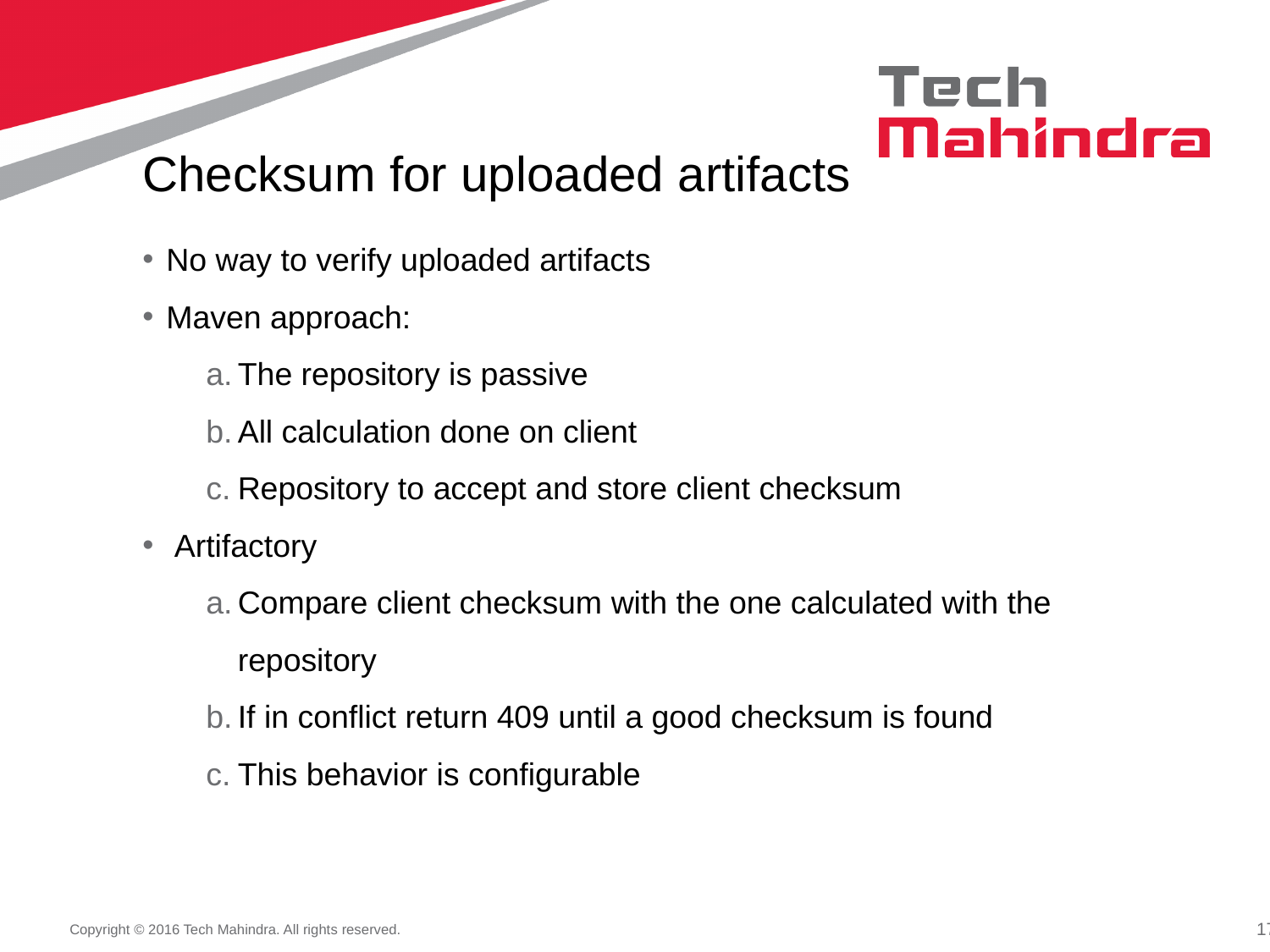

Checksum for uploaded artifacts
No way to verify uploaded artifacts
Maven approach:
The repository is passive
All calculation done on client
Repository to accept and store client checksum
Artifactory
Compare client checksum with the one calculated with the repository
If in conflict return 409 until a good checksum is found
This behavior is configurable